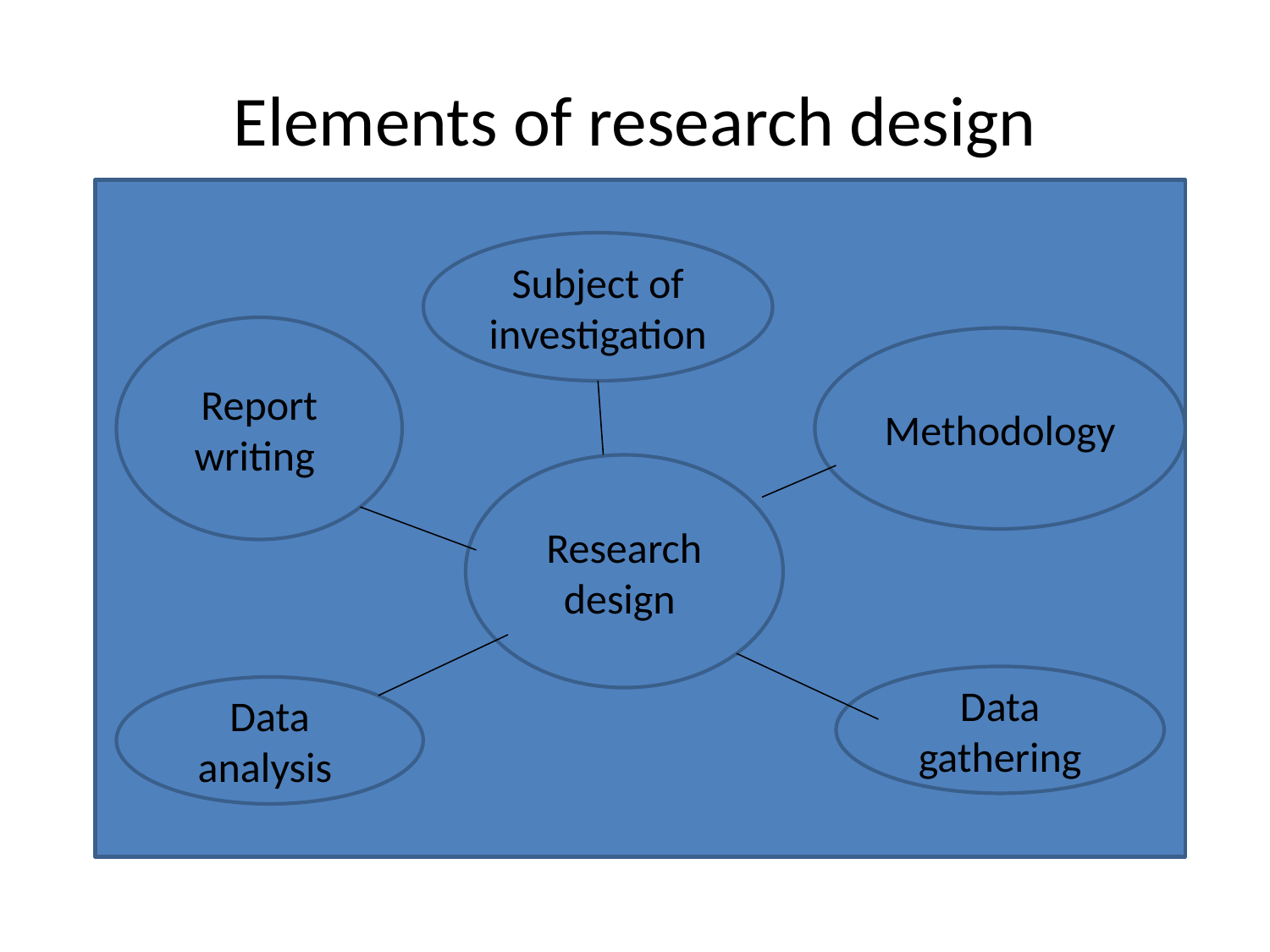

# Elements of research design

Subject of investigation
Report writing
Methodology
Research design
Data gathering
Data analysis